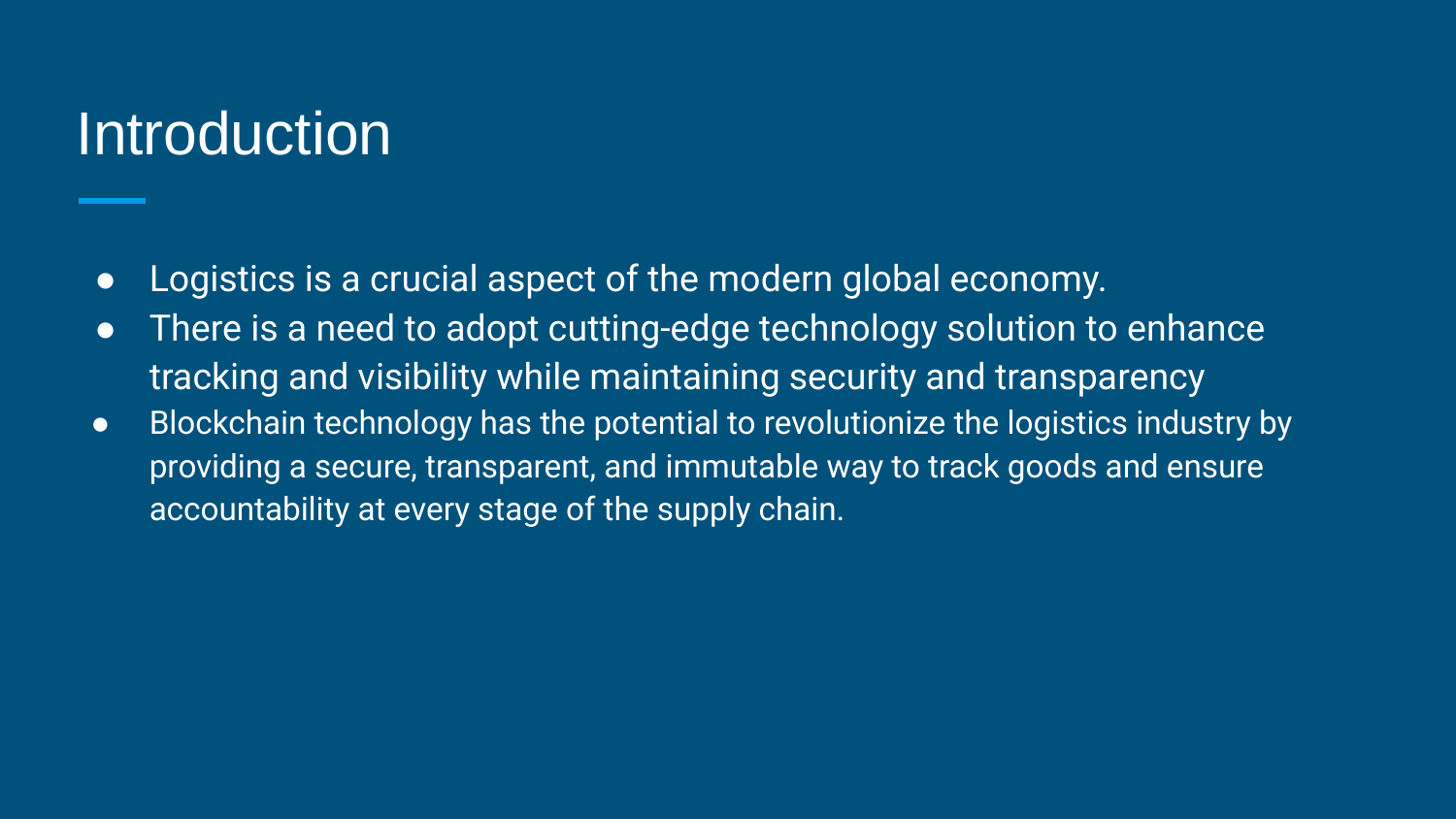

# Introduction
Logistics is a crucial aspect of the modern global economy.
There is a need to adopt cutting-edge technology solution to enhance tracking and visibility while maintaining security and transparency
Blockchain technology has the potential to revolutionize the logistics industry by providing a secure, transparent, and immutable way to track goods and ensure accountability at every stage of the supply chain.